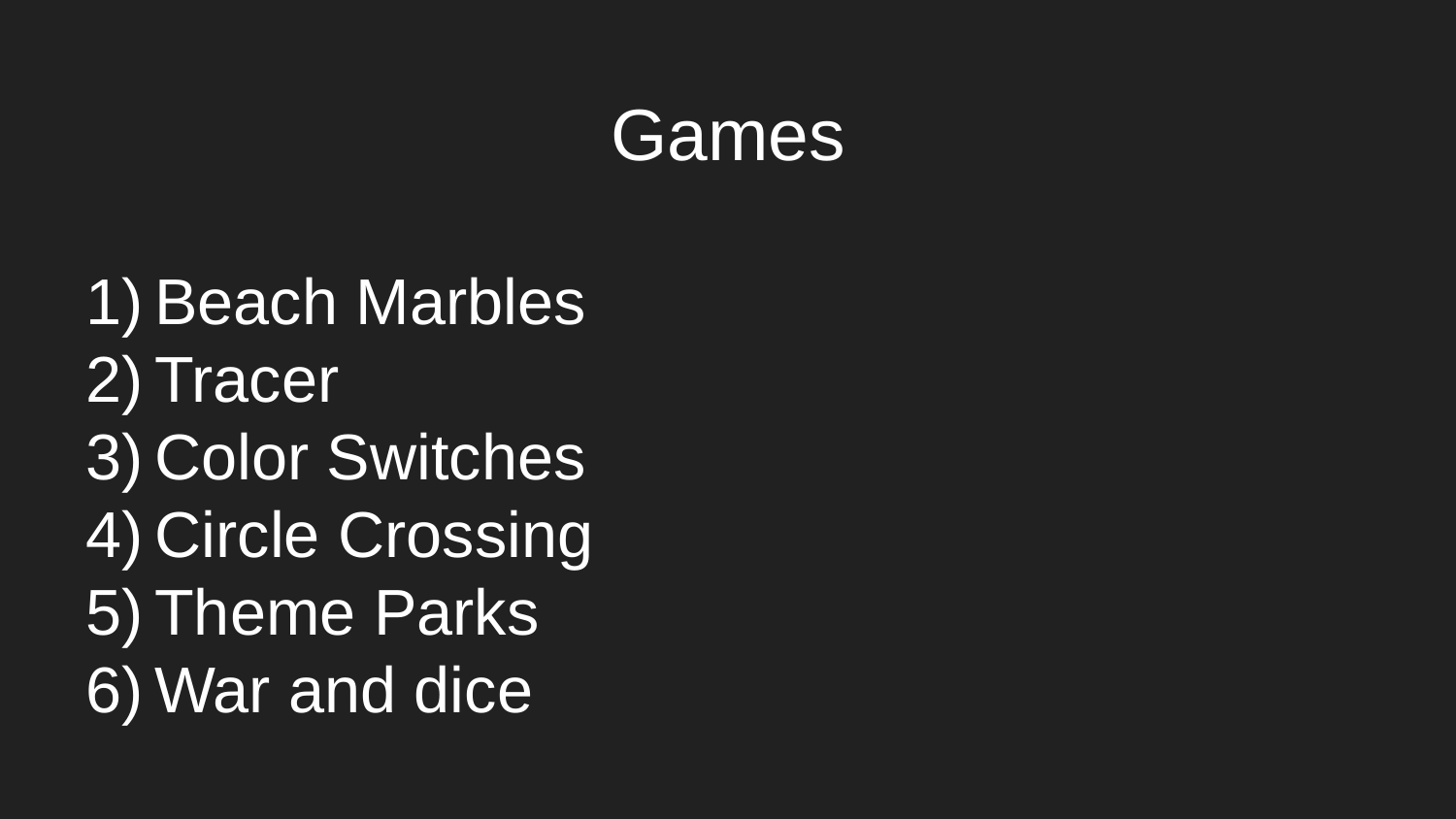

# Games
Beach Marbles
Tracer
Color Switches
Circle Crossing
Theme Parks
War and dice